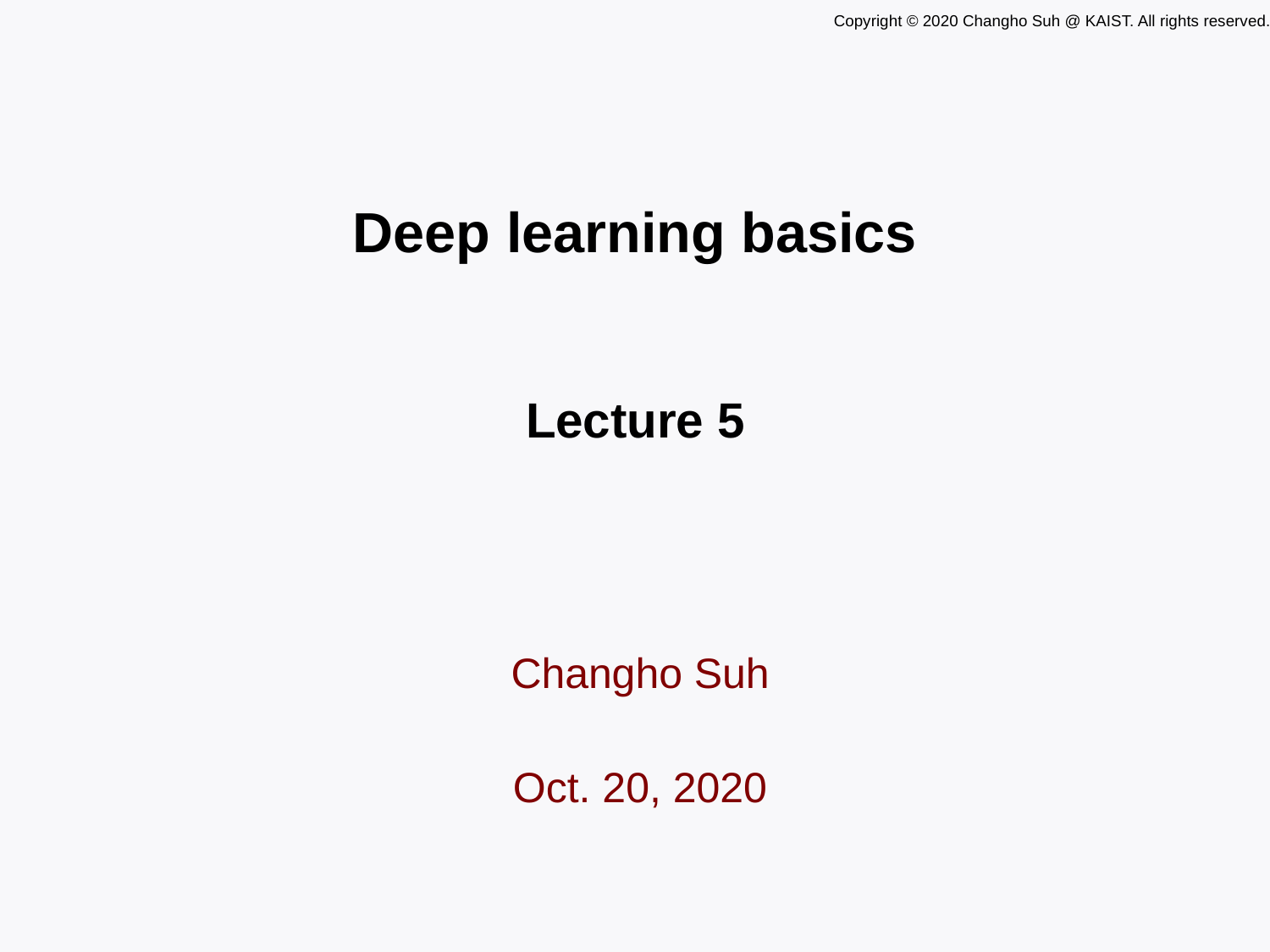

Deep learning basics
Lecture 5
Changho Suh

Oct. 20, 2020

TexPoint fonts used in EMF.
Read the TexPoint manual before you delete this box.: AAAAAAAAAAAAAAAAAAAA